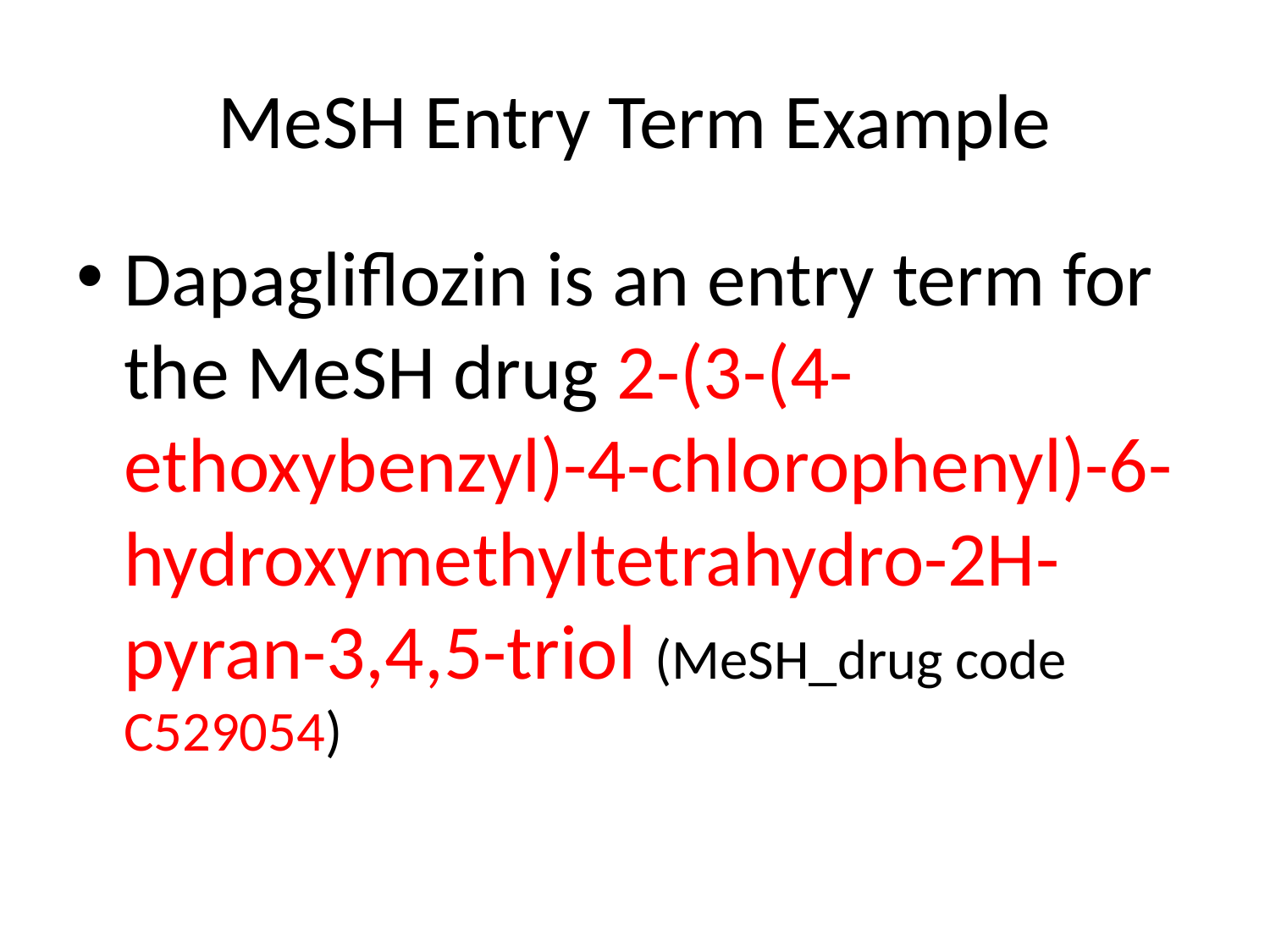

# MeSH Entry Term Example
Dapagliflozin is an entry term for the MeSH drug 2-(3-(4-ethoxybenzyl)-4-chlorophenyl)-6-hydroxymethyltetrahydro-2H-pyran-3,4,5-triol (MeSH_drug code C529054)